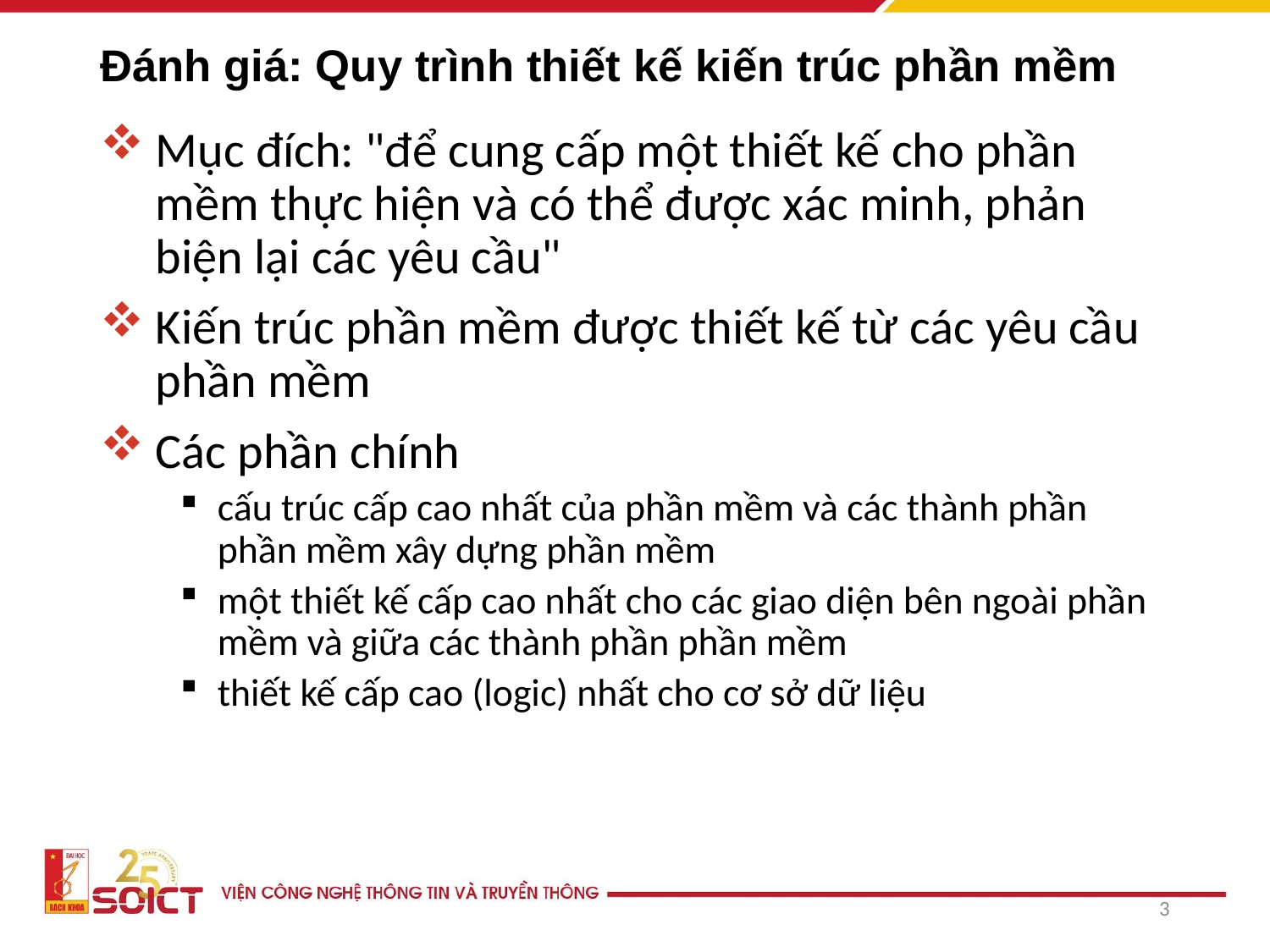

# Đánh giá: Quy trình thiết kế kiến trúc phần mềm
Mục đích: "để cung cấp một thiết kế cho phần mềm thực hiện và có thể được xác minh, phản biện lại các yêu cầu"
Kiến trúc phần mềm được thiết kế từ các yêu cầu phần mềm
Các phần chính
cấu trúc cấp cao nhất của phần mềm và các thành phần phần mềm xây dựng phần mềm
một thiết kế cấp cao nhất cho các giao diện bên ngoài phần mềm và giữa các thành phần phần mềm
thiết kế cấp cao (logic) nhất cho cơ sở dữ liệu

3